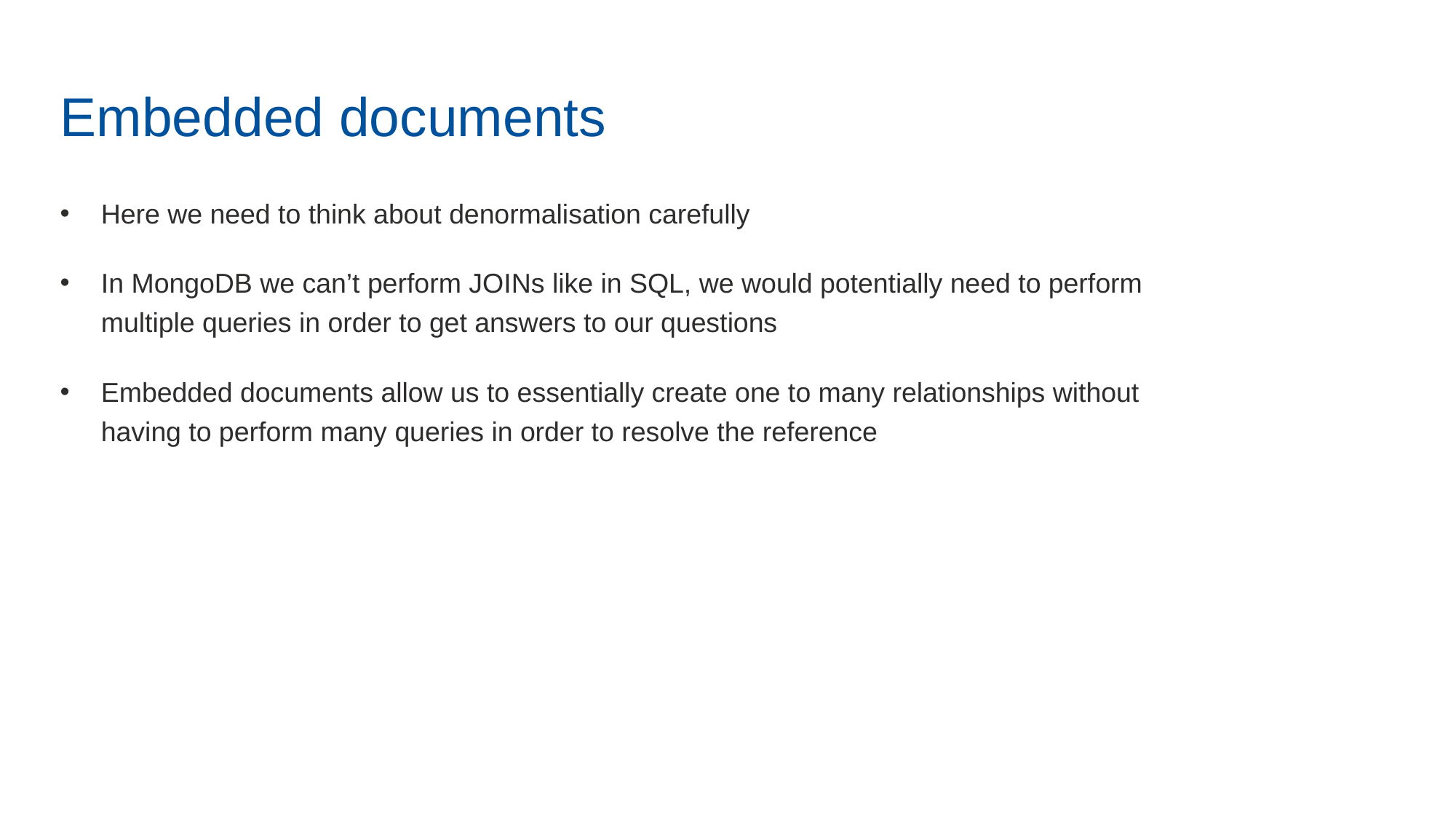

Embedded documents
Here we need to think about denormalisation carefully
In MongoDB we can’t perform JOINs like in SQL, we would potentially need to perform multiple queries in order to get answers to our questions
Embedded documents allow us to essentially create one to many relationships without having to perform many queries in order to resolve the reference